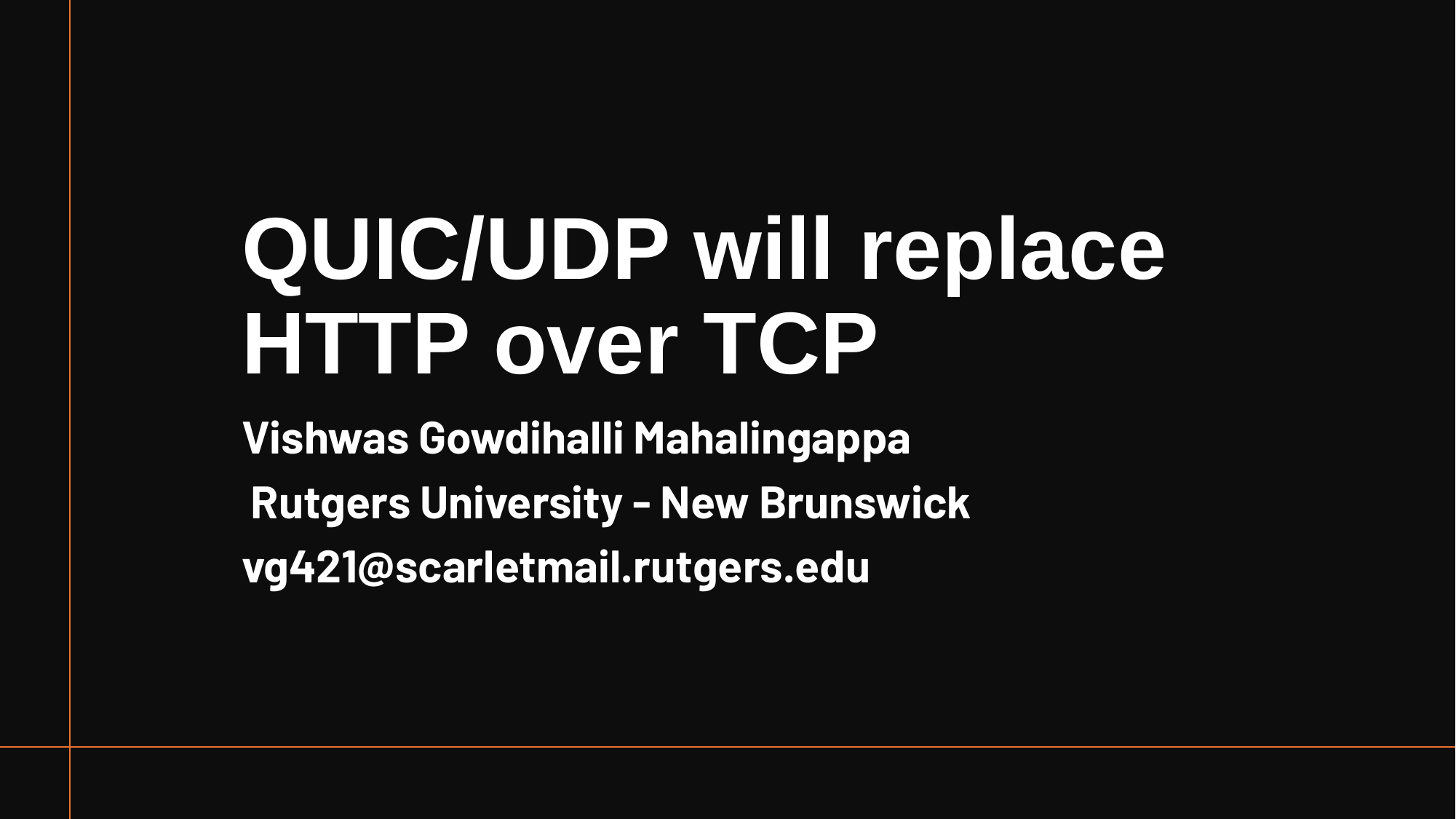

# QUIC/UDP will replace HTTP over TCP
Vishwas Gowdihalli Mahalingappa
 Rutgers University - New Brunswick
vg421@scarletmail.rutgers.edu